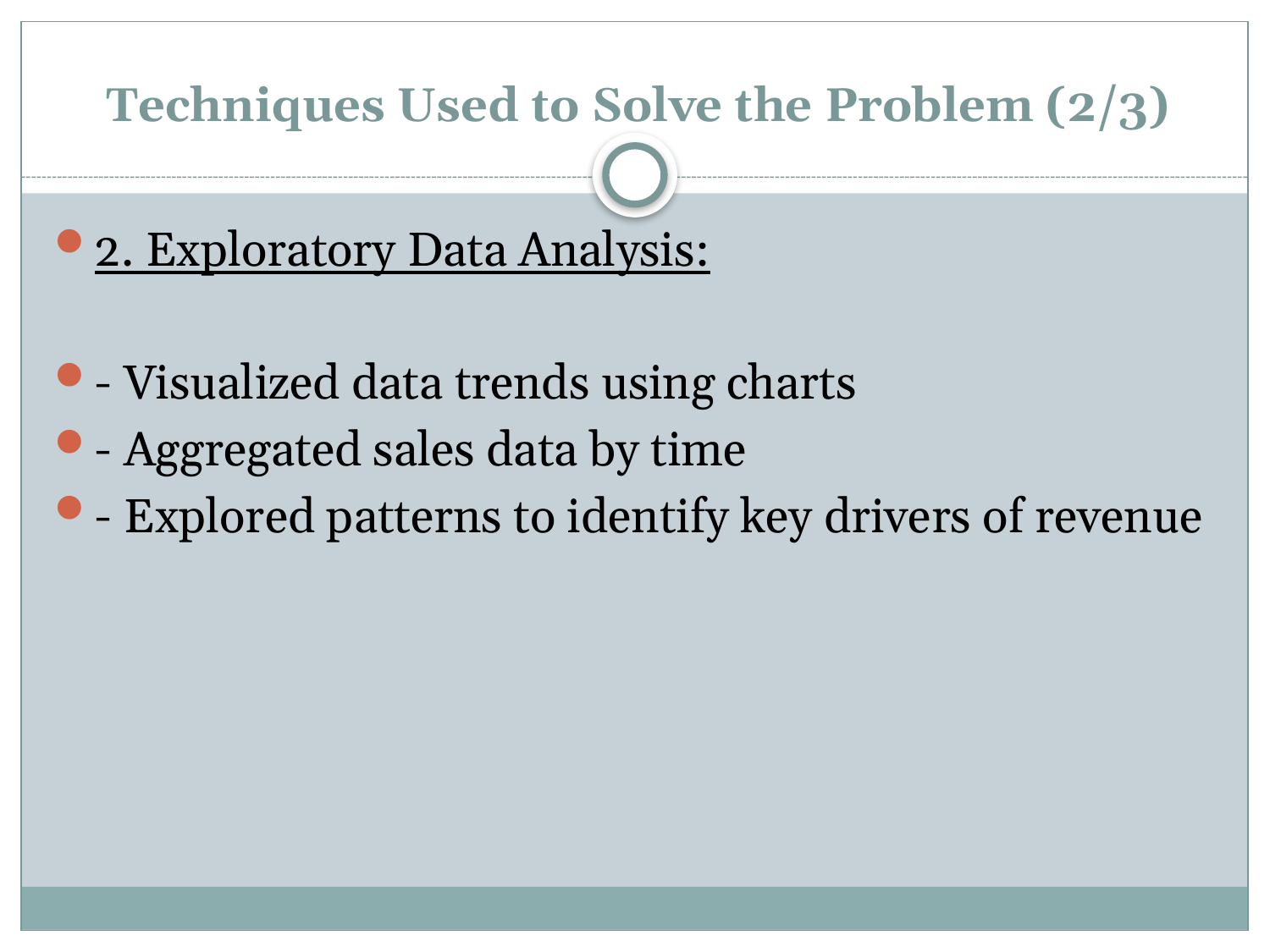

# Techniques Used to Solve the Problem (2/3)
2. Exploratory Data Analysis:

- Visualized data trends using charts
- Aggregated sales data by time
- Explored patterns to identify key drivers of revenue